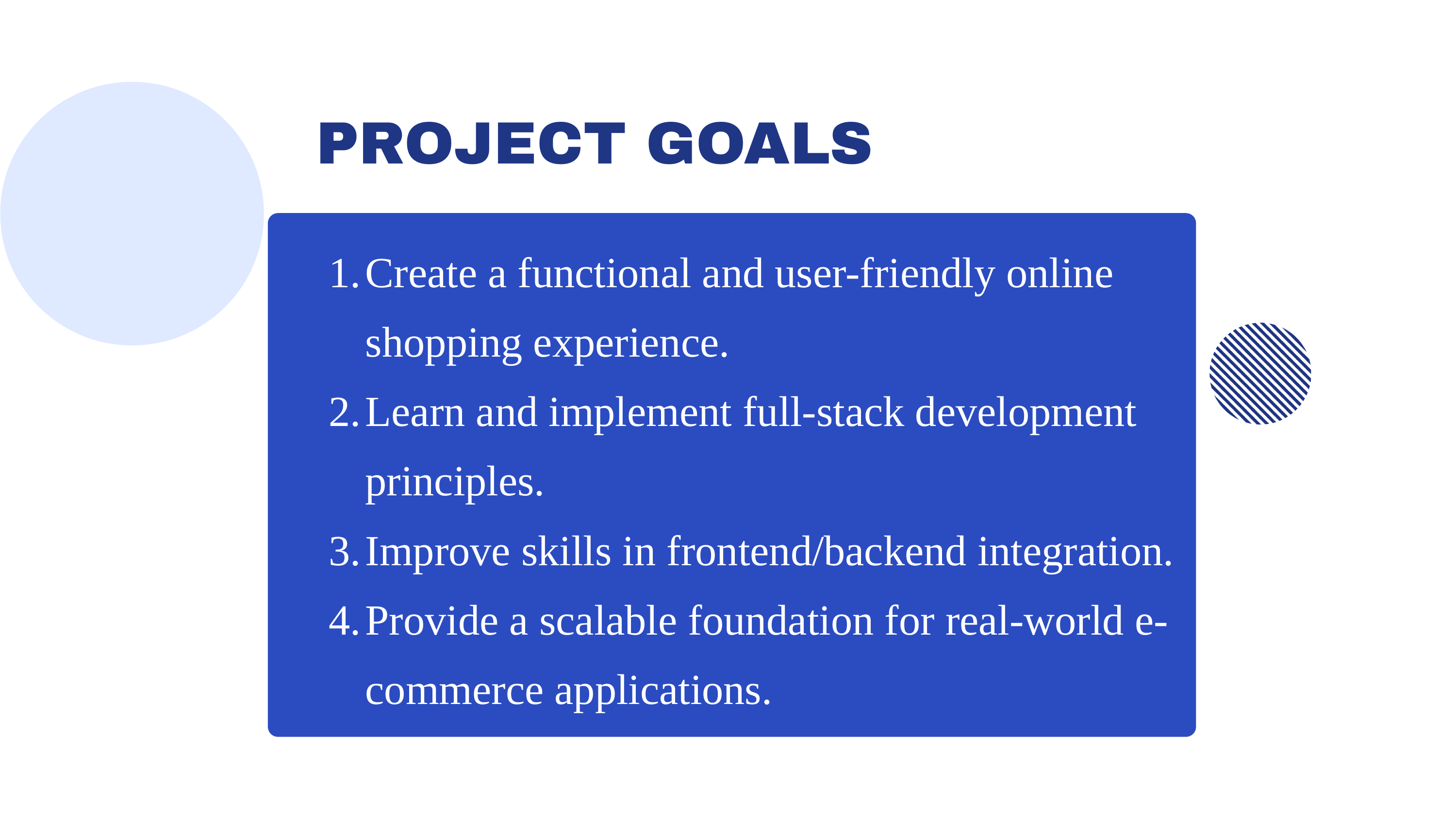

PROJECT GOALS

Create a functional and user-friendly online shopping experience.
Learn and implement full-stack development principles.
Improve skills in frontend/backend integration.
Provide a scalable foundation for real-world e-commerce applications.